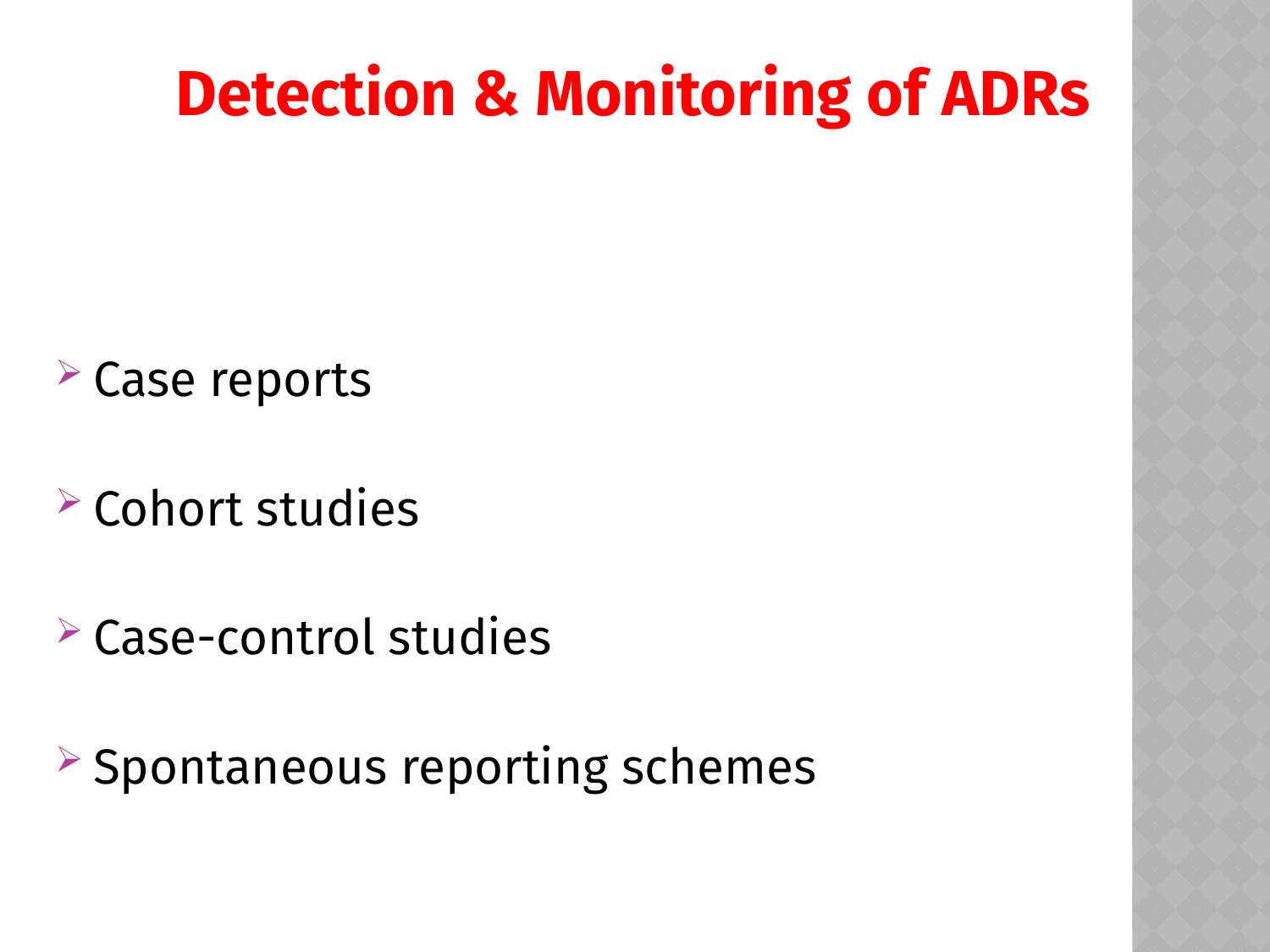

Detection & Monitoring of ADRs

Case reports
Cohort studies
Case-control studies
Spontaneous reporting schemes